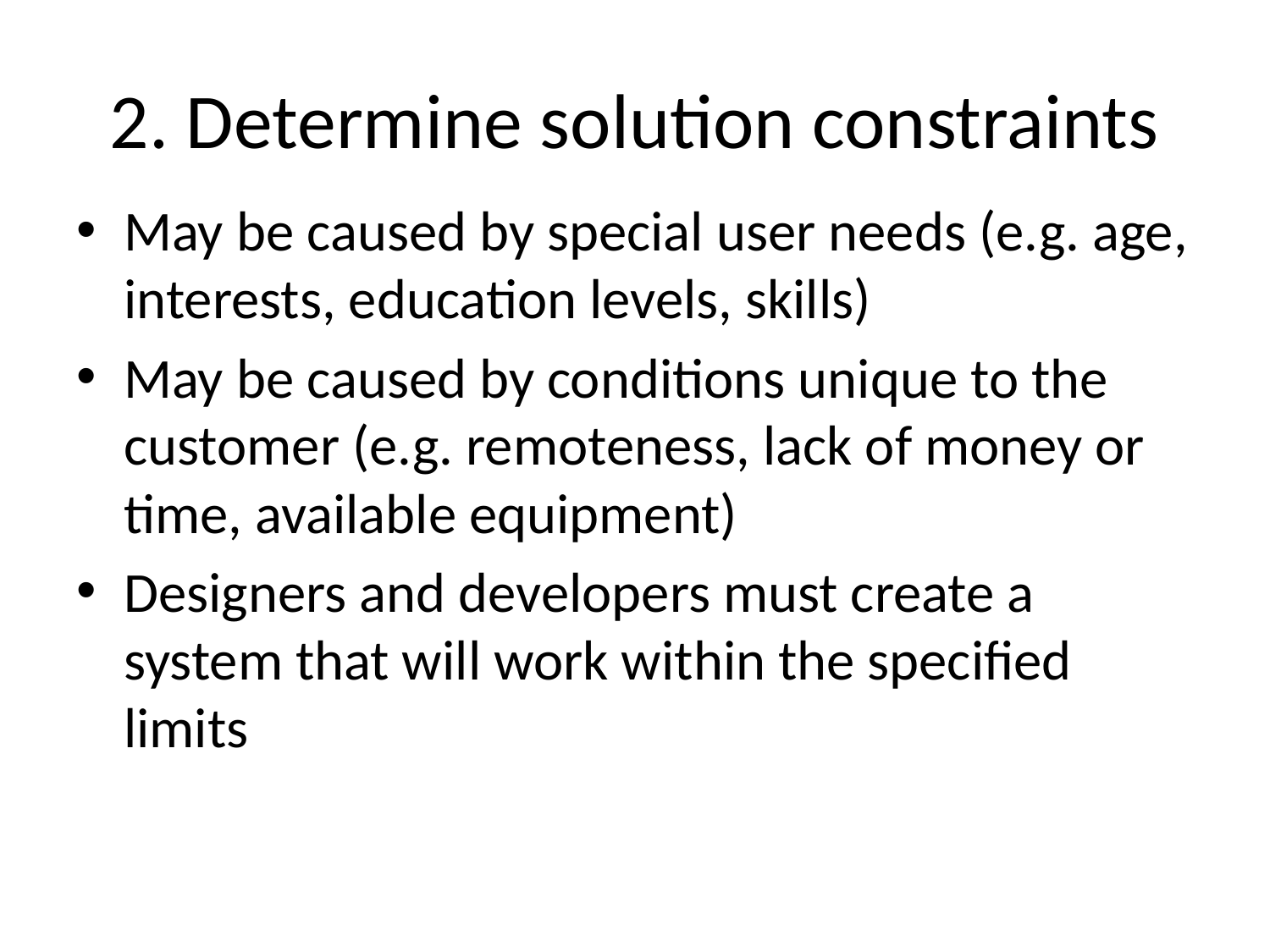

# 2. Determine solution constraints
May be caused by special user needs (e.g. age, interests, education levels, skills)
May be caused by conditions unique to the customer (e.g. remoteness, lack of money or time, available equipment)
Designers and developers must create a system that will work within the specified limits